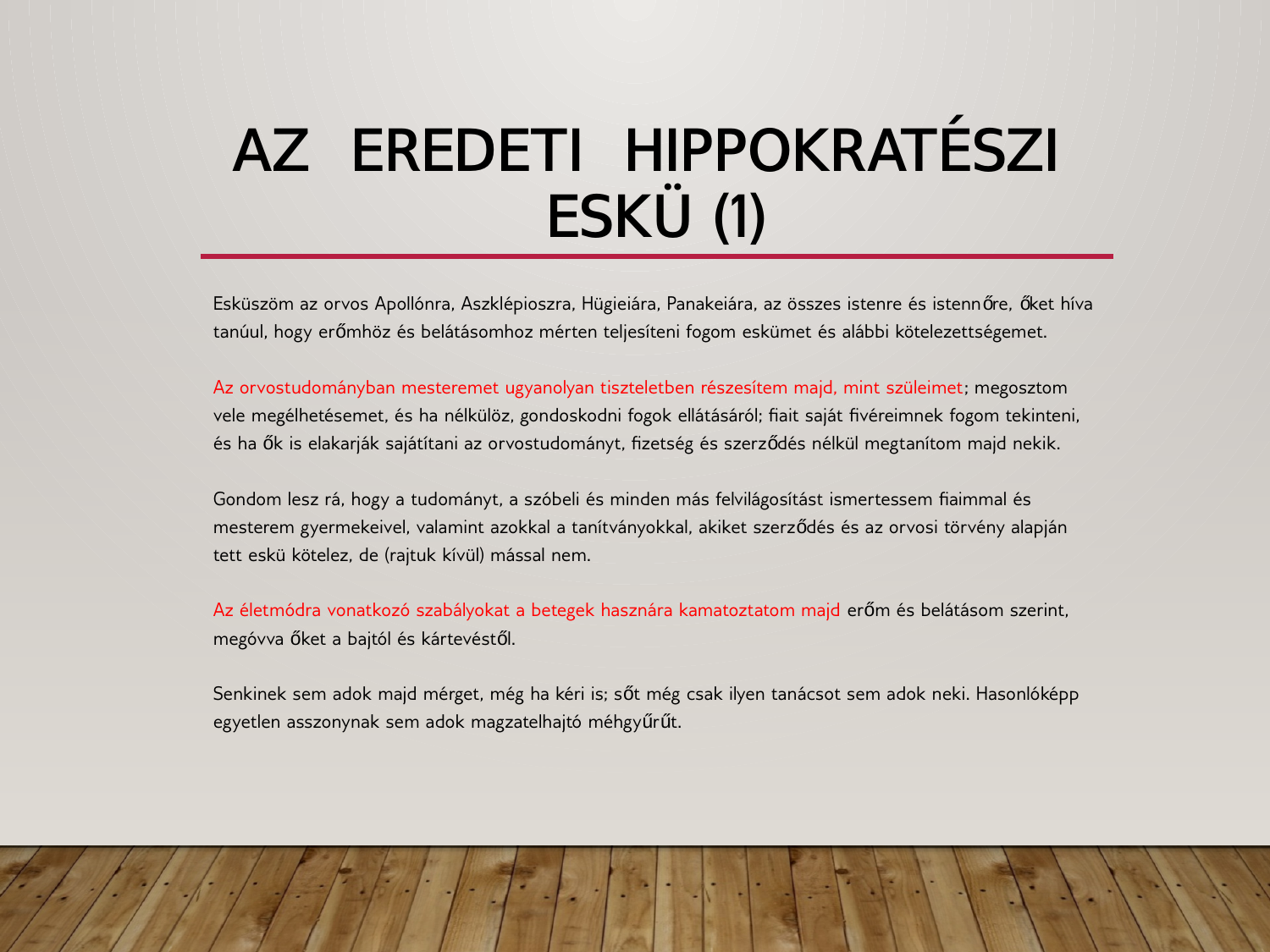

# AZ  EREDETI  HIPPOKRATÉSZI  ESKÜ (1)
Esküszöm az orvos Apollónra, Aszklépioszra, Hügieiára, Panakeiára, az összes istenre és istennőre, őket híva tanúul, hogy erőmhöz és belátásomhoz mérten teljesíteni fogom eskümet és alábbi kötelezettségemet.
Az orvostudományban mesteremet ugyanolyan tiszteletben részesítem majd, mint szüleimet; megosztom vele megélhetésemet, és ha nélkülöz, gondoskodni fogok ellátásáról; fiait saját fivéreimnek fogom tekinteni, és ha ők is elakarják sajátítani az orvostudományt, fizetség és szerződés nélkül megtanítom majd nekik.
Gondom lesz rá, hogy a tudományt, a szóbeli és minden más felvilágosítást ismertessem fiaimmal és mesterem gyermekeivel, valamint azokkal a tanítványokkal, akiket szerződés és az orvosi törvény alapján tett eskü kötelez, de (rajtuk kívül) mással nem.
Az életmódra vonatkozó szabályokat a betegek hasznára kamatoztatom majd erőm és belátásom szerint, megóvva őket a bajtól és kártevéstől.
Senkinek sem adok majd mérget, még ha kéri is; sőt még csak ilyen tanácsot sem adok neki. Hasonlóképp egyetlen asszonynak sem adok magzatelhajtó méhgyűrűt.